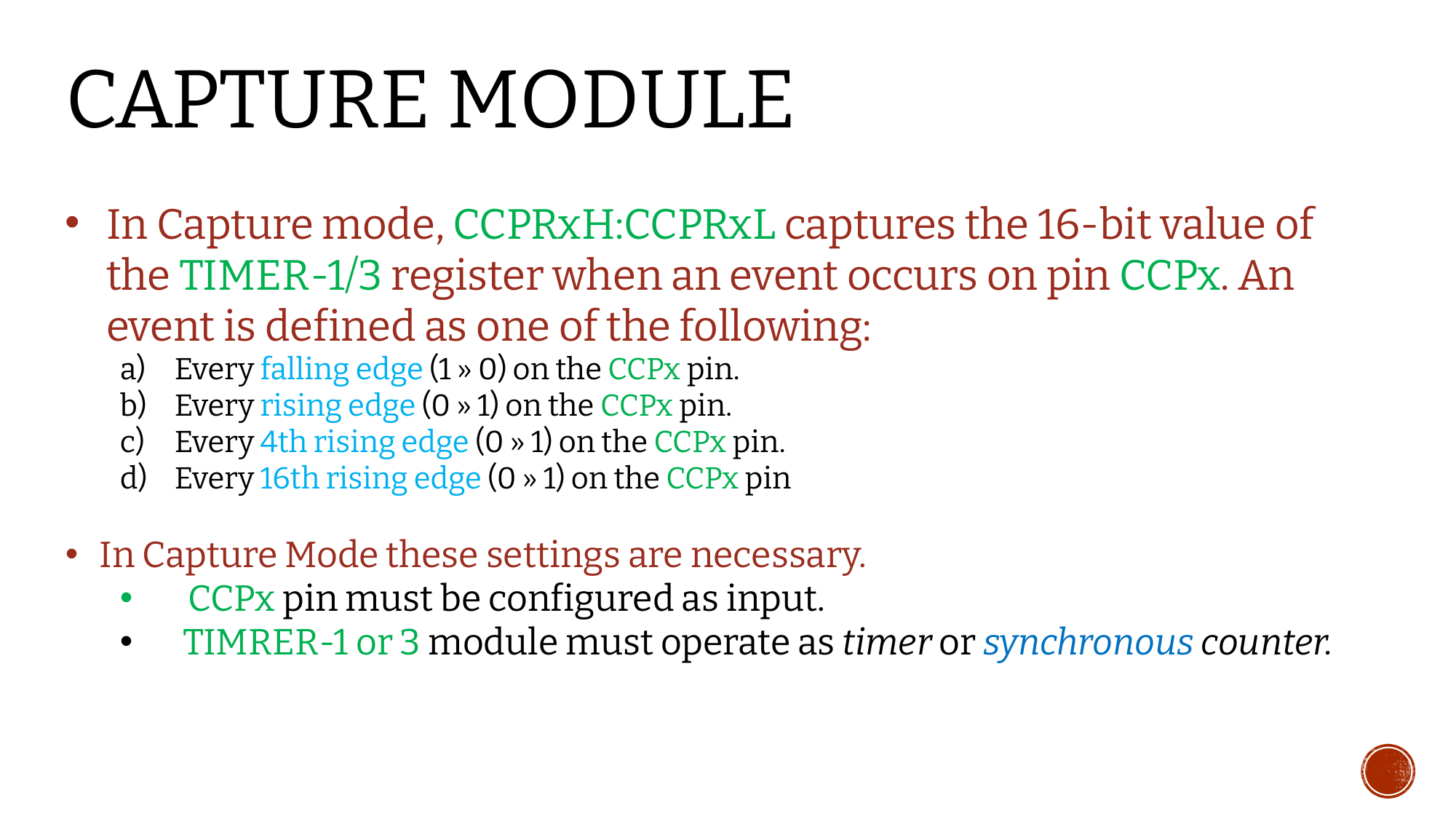

CAPTURE MODULE
In Capture mode, CCPRxH:CCPRxL captures the 16-bit value of the TIMER-1/3 register when an event occurs on pin CCPx. An event is defined as one of the following:
Every falling edge (1 » 0) on the CCPx pin.
Every rising edge (0 » 1) on the CCPx pin.
Every 4th rising edge (0 » 1) on the CCPx pin.
Every 16th rising edge (0 » 1) on the CCPx pin

In Capture Mode these settings are necessary.
CCPx pin must be configured as input.
   TIMRER-1 or 3 module must operate as timer or synchronous counter.